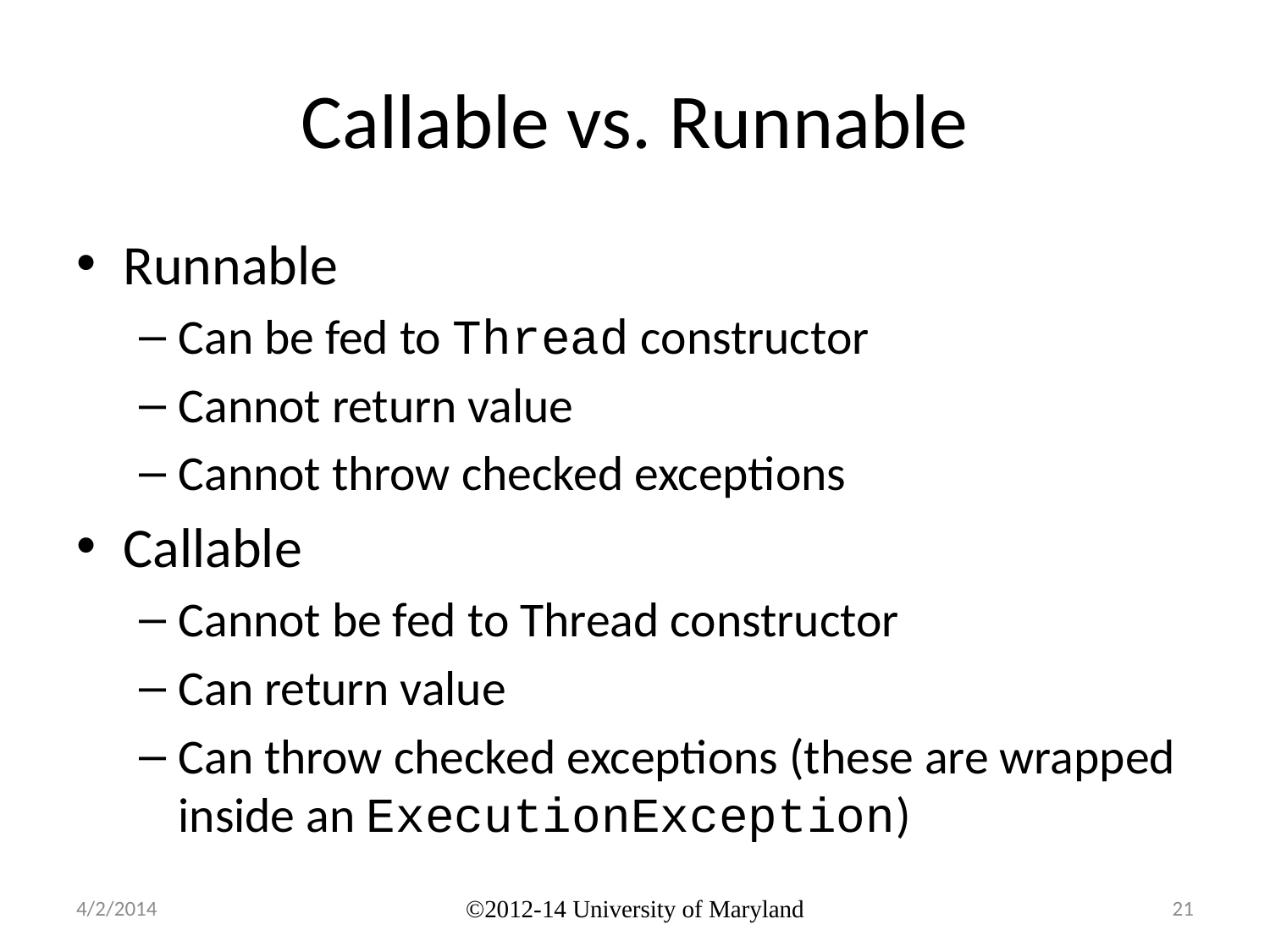

# Callable vs. Runnable
Runnable
Can be fed to Thread constructor
Cannot return value
Cannot throw checked exceptions
Callable
Cannot be fed to Thread constructor
Can return value
Can throw checked exceptions (these are wrapped inside an ExecutionException)

4/2/2014
©2012-14 University of Maryland
21